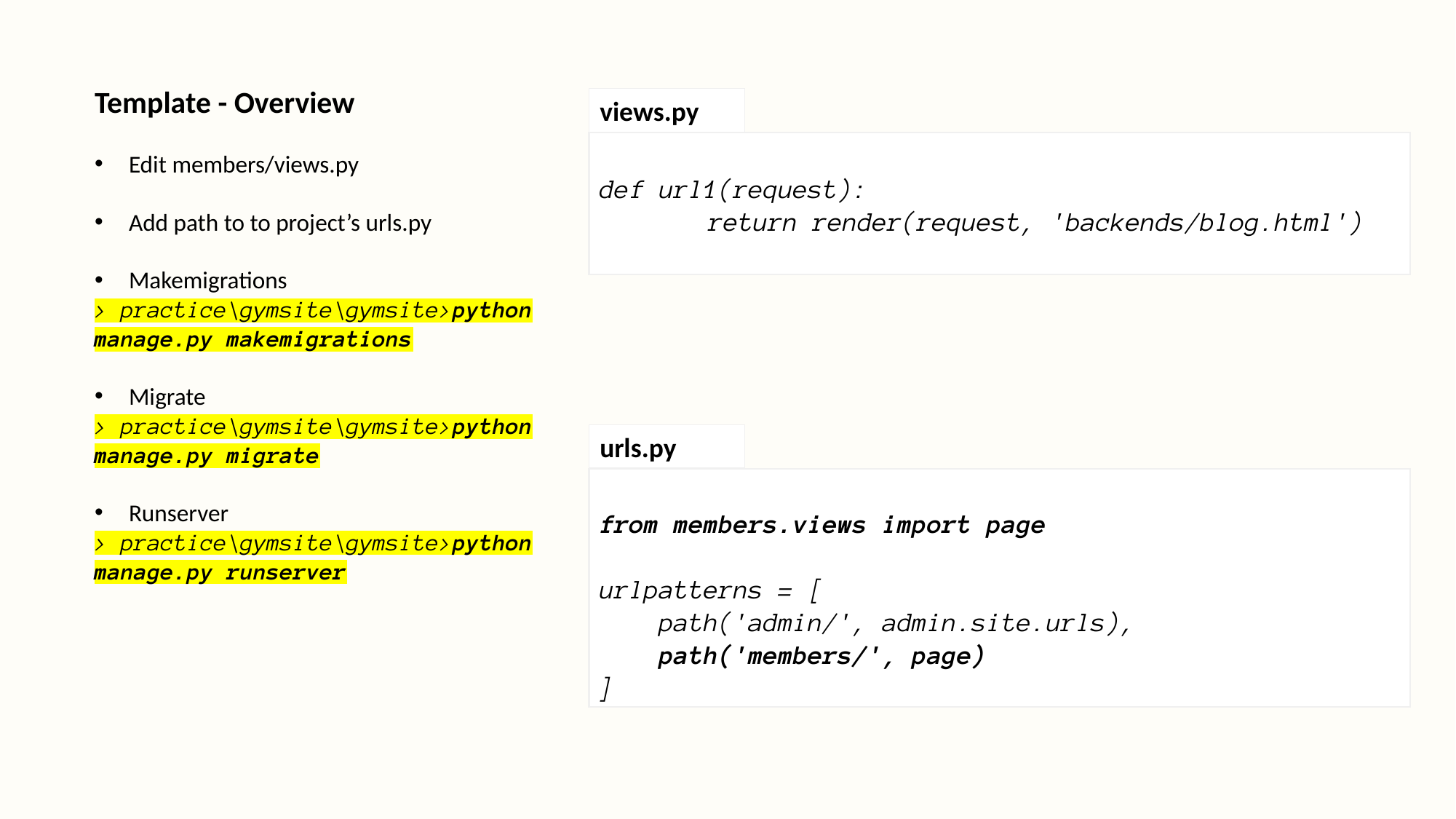

Template - Overview

Edit members/views.py

Add path to to project’s urls.py

Makemigrations
> practice\gymsite\gymsite>python manage.py makemigrations

Migrate
> practice\gymsite\gymsite>python manage.py migrate

Runserver
> practice\gymsite\gymsite>python manage.py runserver

views.py
def url1(request):
	return render(request, 'backends/blog.html')
urls.py

from members.views import page

urlpatterns = [
    path('admin/', admin.site.urls),
    path('members/', page)
]